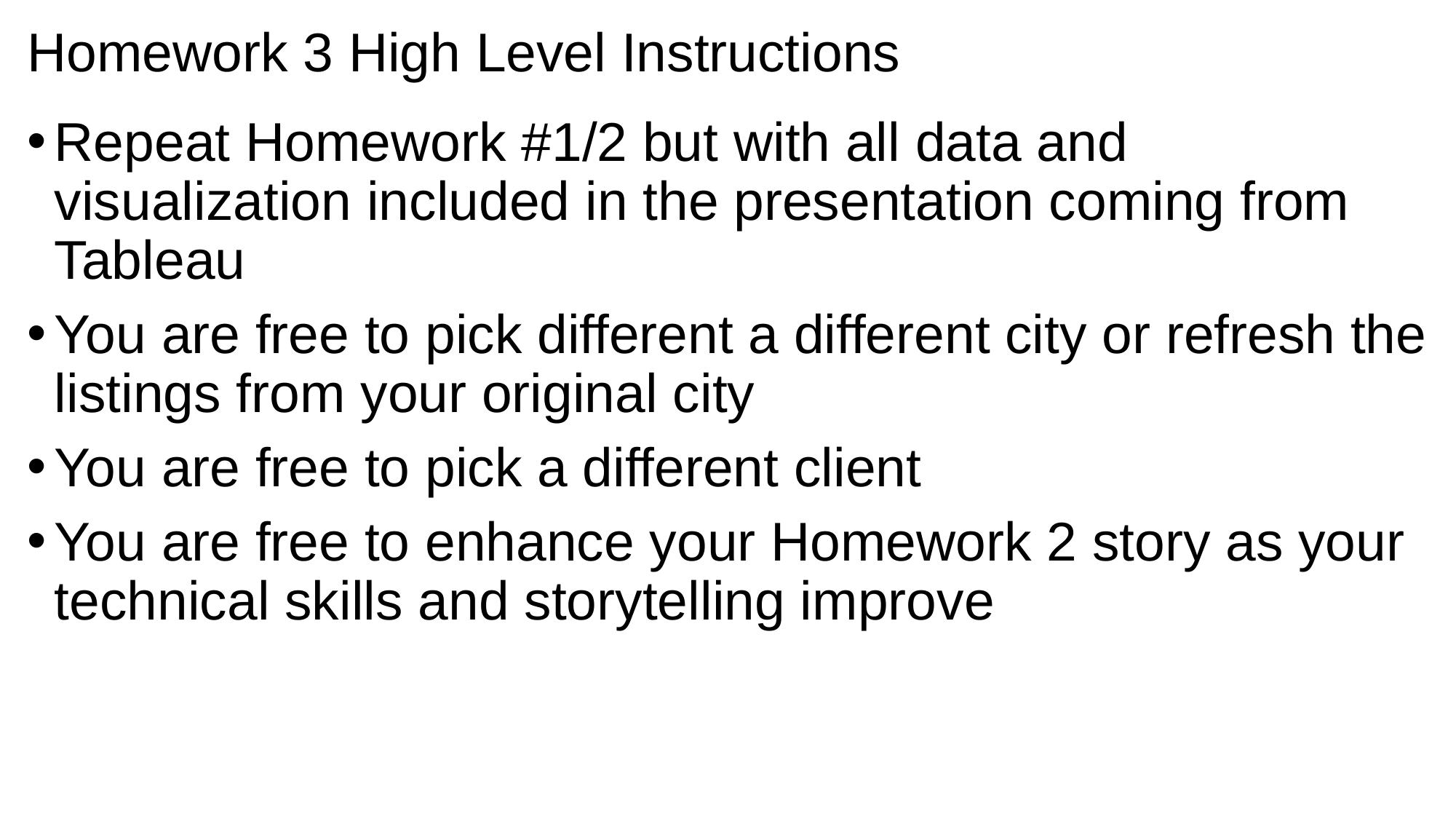

# Homework 3 High Level Instructions
Repeat Homework #1/2 but with all data and visualization included in the presentation coming from Tableau
You are free to pick different a different city or refresh the listings from your original city
You are free to pick a different client
You are free to enhance your Homework 2 story as your technical skills and storytelling improve